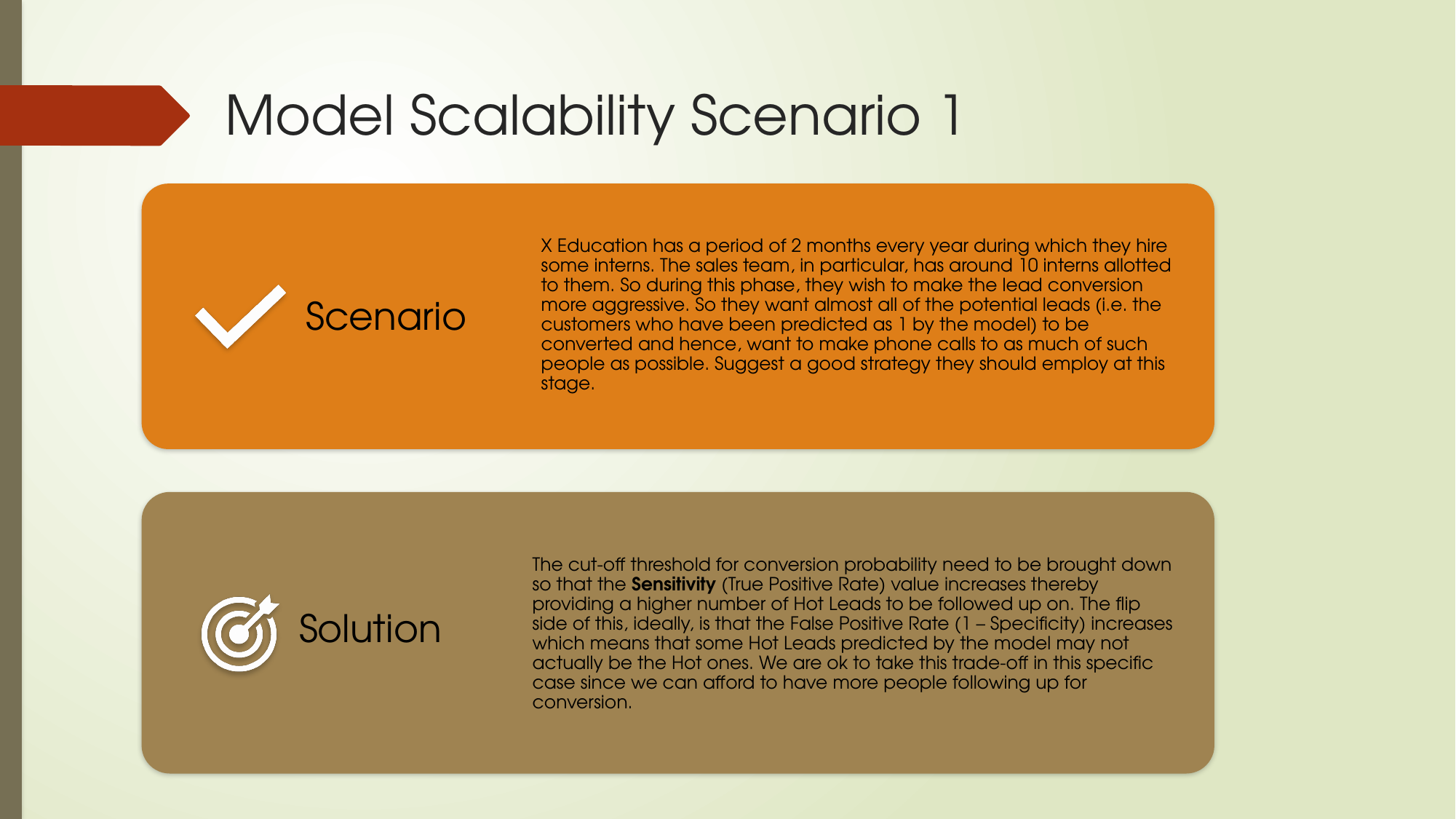

# Model Scalability Scenario 1

Scenario
X Education has a period of 2 months every year during which they hire some interns. The sales team, in particular, has around 10 interns allotted to them. So during this phase, they wish to make the lead conversion more aggressive. So they want almost all of the potential leads (i.e. the customers who have been predicted as 1 by the model) to be converted and hence, want to make phone calls to as much of such people as possible. Suggest a good strategy they should employ at this stage.
Solution
The cut-off threshold for conversion probability need to be brought down so that the Sensitivity (True Positive Rate) value increases thereby providing a higher number of Hot Leads to be followed up on. The flip side of this, ideally, is that the False Positive Rate (1 – Specificity) increases which means that some Hot Leads predicted by the model may not actually be the Hot ones. We are ok to take this trade-off in this specific case since we can afford to have more people following up for conversion.